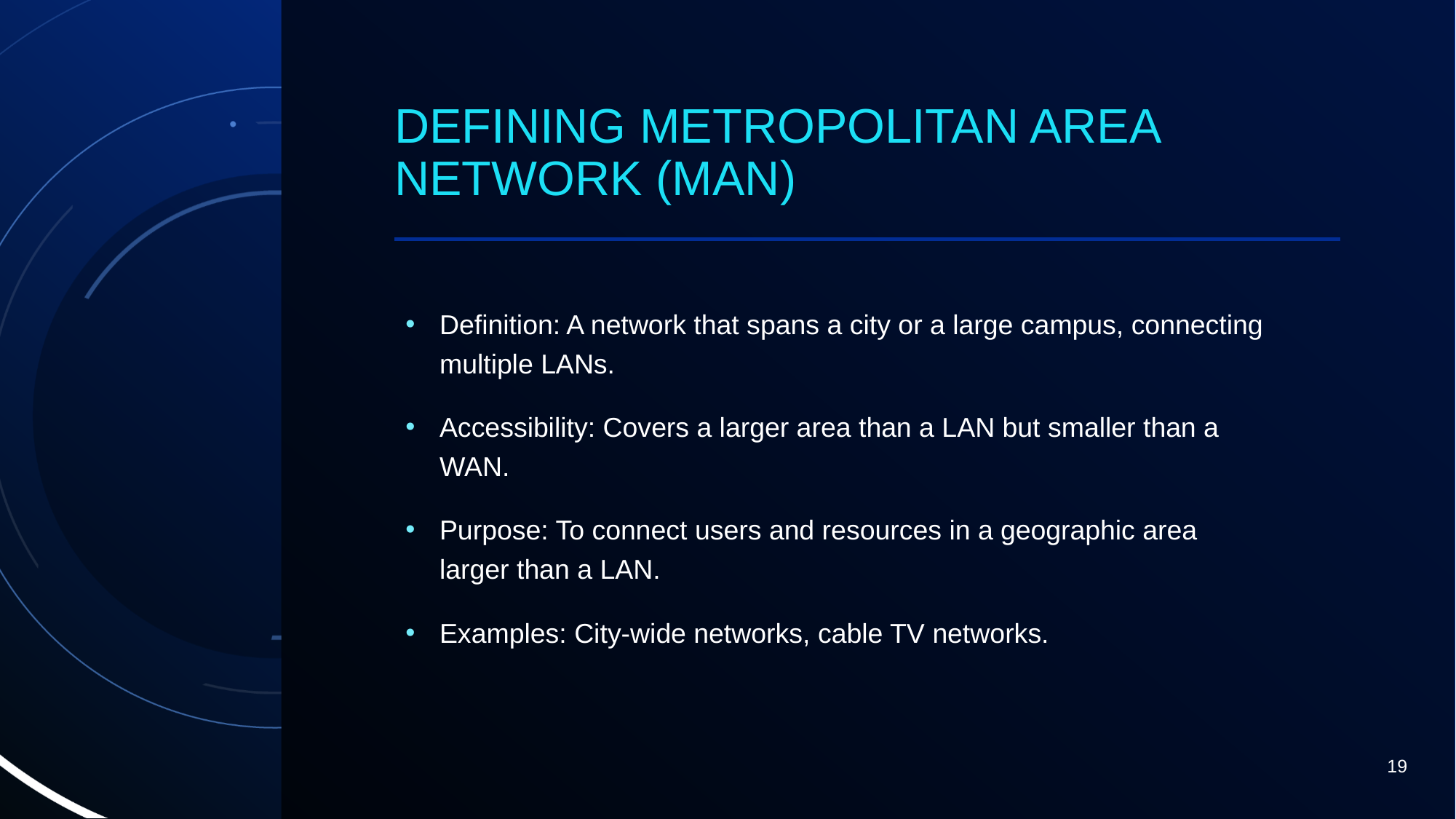

# Defining Metropolitan Area Network (MAN)
Definition: A network that spans a city or a large campus, connecting multiple LANs.
Accessibility: Covers a larger area than a LAN but smaller than a WAN.
Purpose: To connect users and resources in a geographic area larger than a LAN.
Examples: City-wide networks, cable TV networks.
19